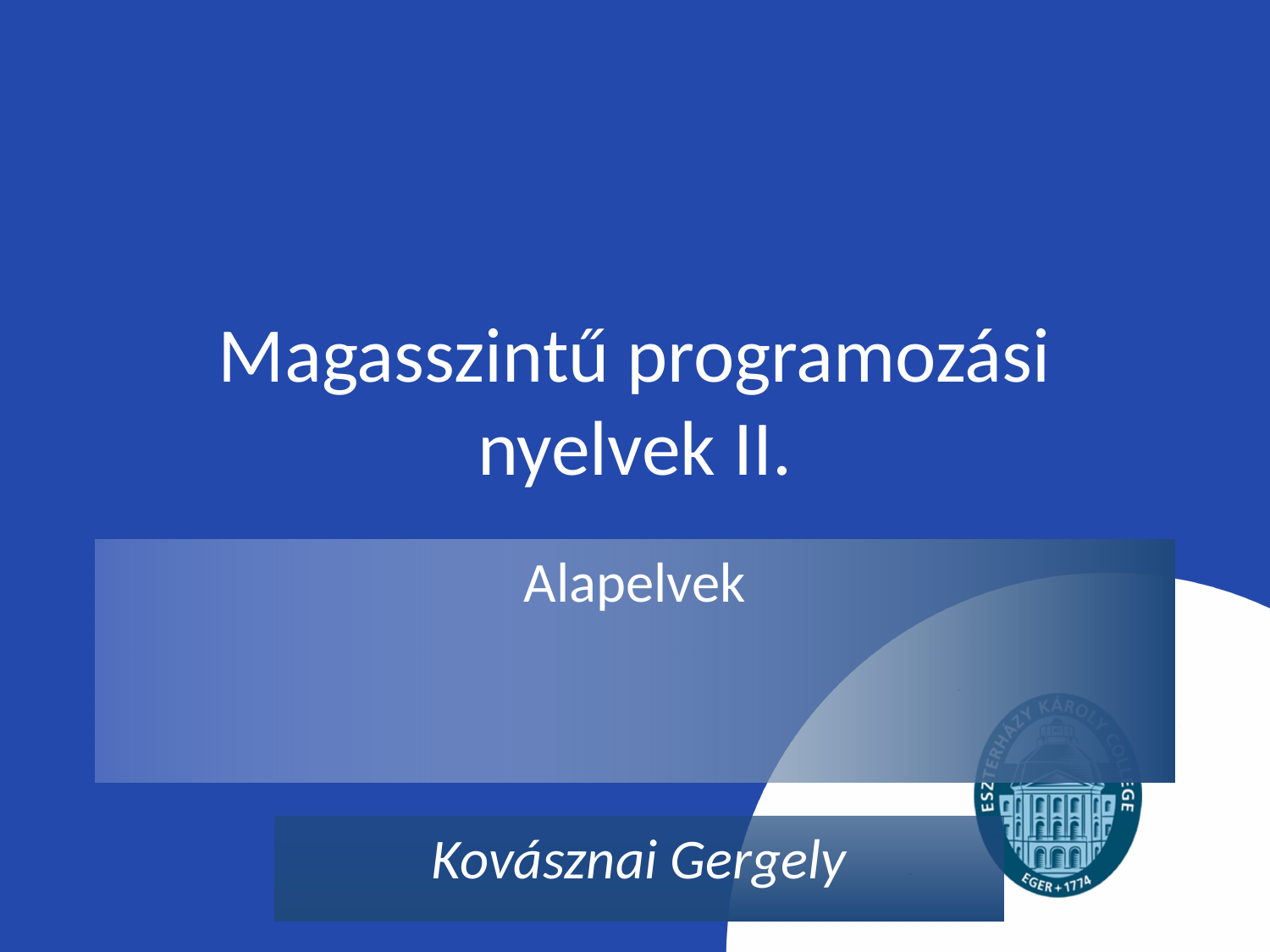

# Magasszintű programozási nyelvek II.
Alapelvek
Kovásznai Gergely